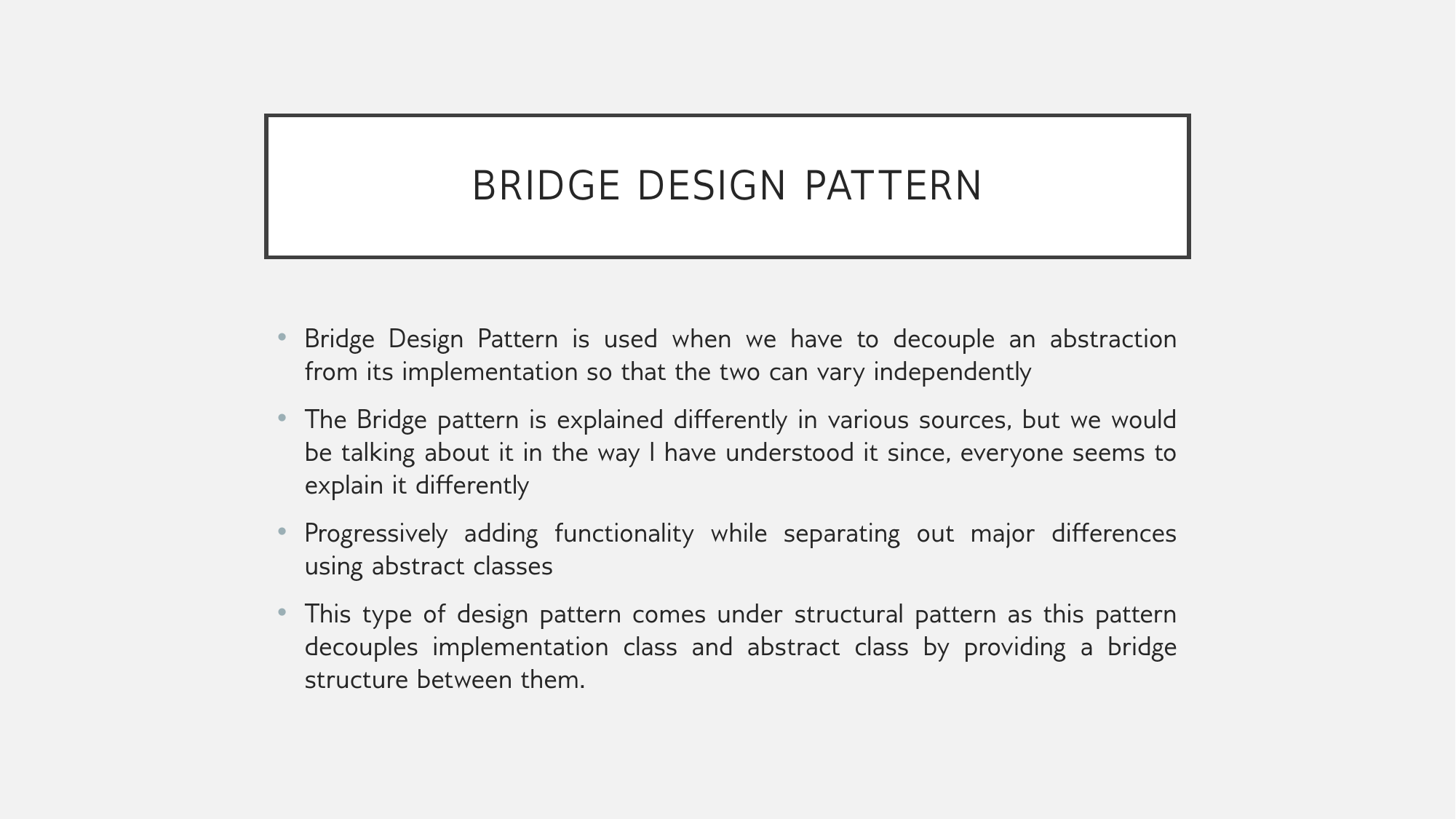

# Bridge Design Pattern
Bridge Design Pattern is used when we have to decouple an abstraction from its implementation so that the two can vary independently
The Bridge pattern is explained differently in various sources, but we would be talking about it in the way I have understood it since, everyone seems to explain it differently
Progressively adding functionality while separating out major differences using abstract classes
This type of design pattern comes under structural pattern as this pattern decouples implementation class and abstract class by providing a bridge structure between them.